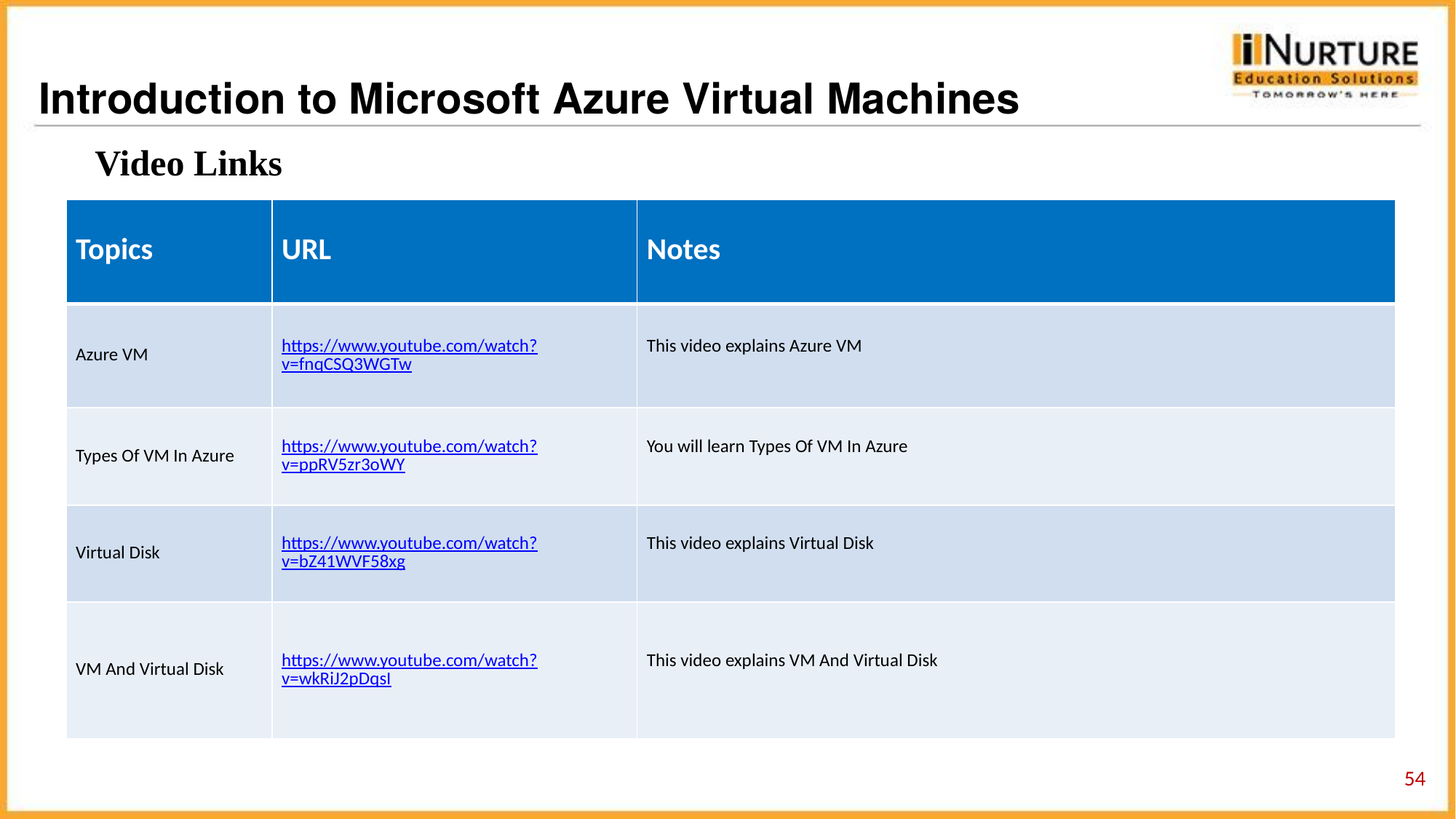

Introduction to Microsoft Azure Virtual Machines
Video Links
| Topics | URL | Notes |
| --- | --- | --- |
| Azure VM | https://www.youtube.com/watch?v=fnqCSQ3WGTw | This video explains Azure VM |
| Types Of VM In Azure | https://www.youtube.com/watch?v=ppRV5zr3oWY | You will learn Types Of VM In Azure |
| Virtual Disk | https://www.youtube.com/watch?v=bZ41WVF58xg | This video explains Virtual Disk |
| VM And Virtual Disk | https://www.youtube.com/watch?v=wkRiJ2pDqsI | This video explains VM And Virtual Disk |
54